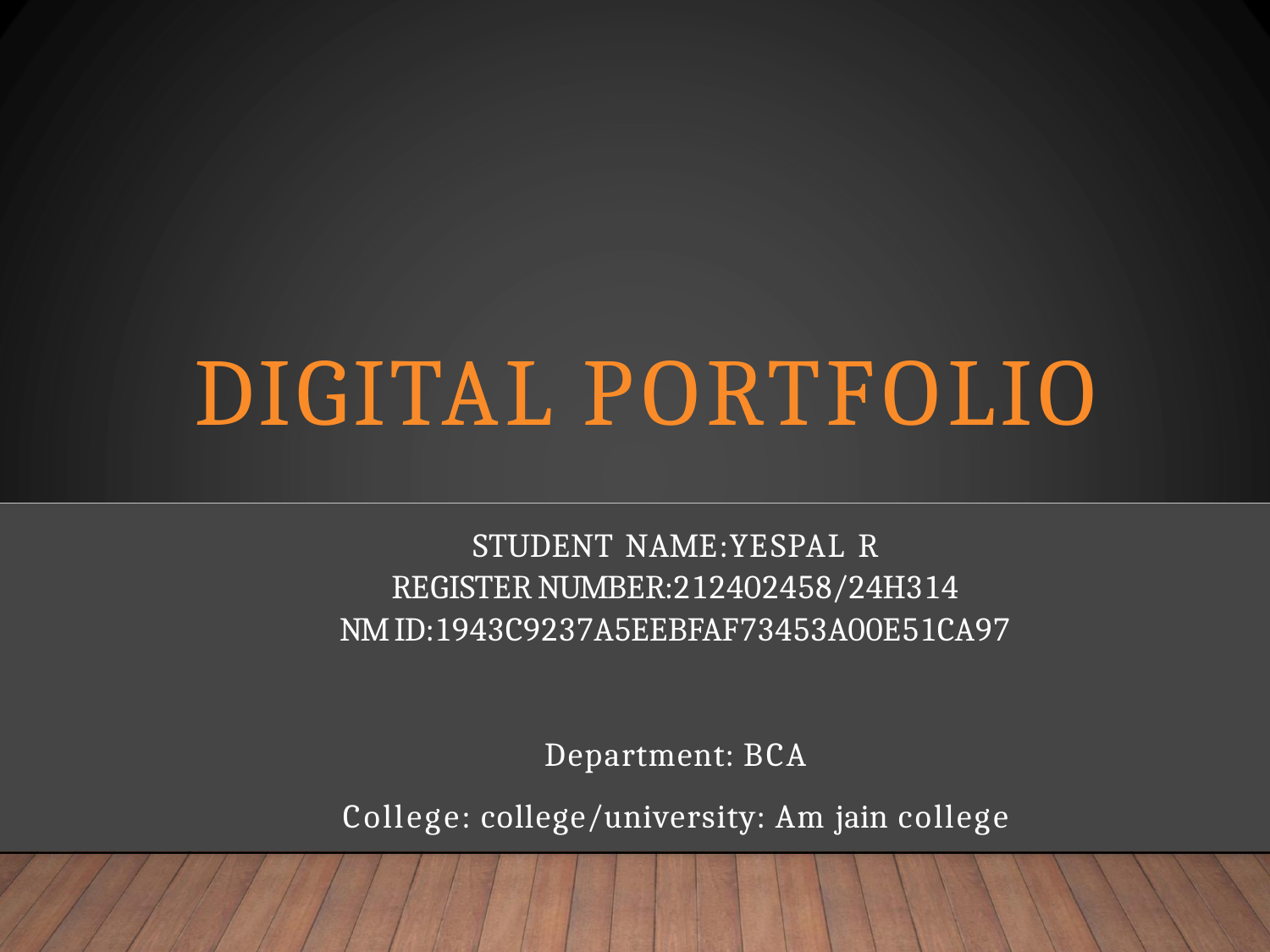

# DIGITAL PORTFOLIO
STUDENT NAME:YESPAL R
REGISTER NUMBER:212402458/24H314
NM ID:1943C9237A5EEBFAF73453A00E51CA97

Department: BCA
College: college/university: Am jain college